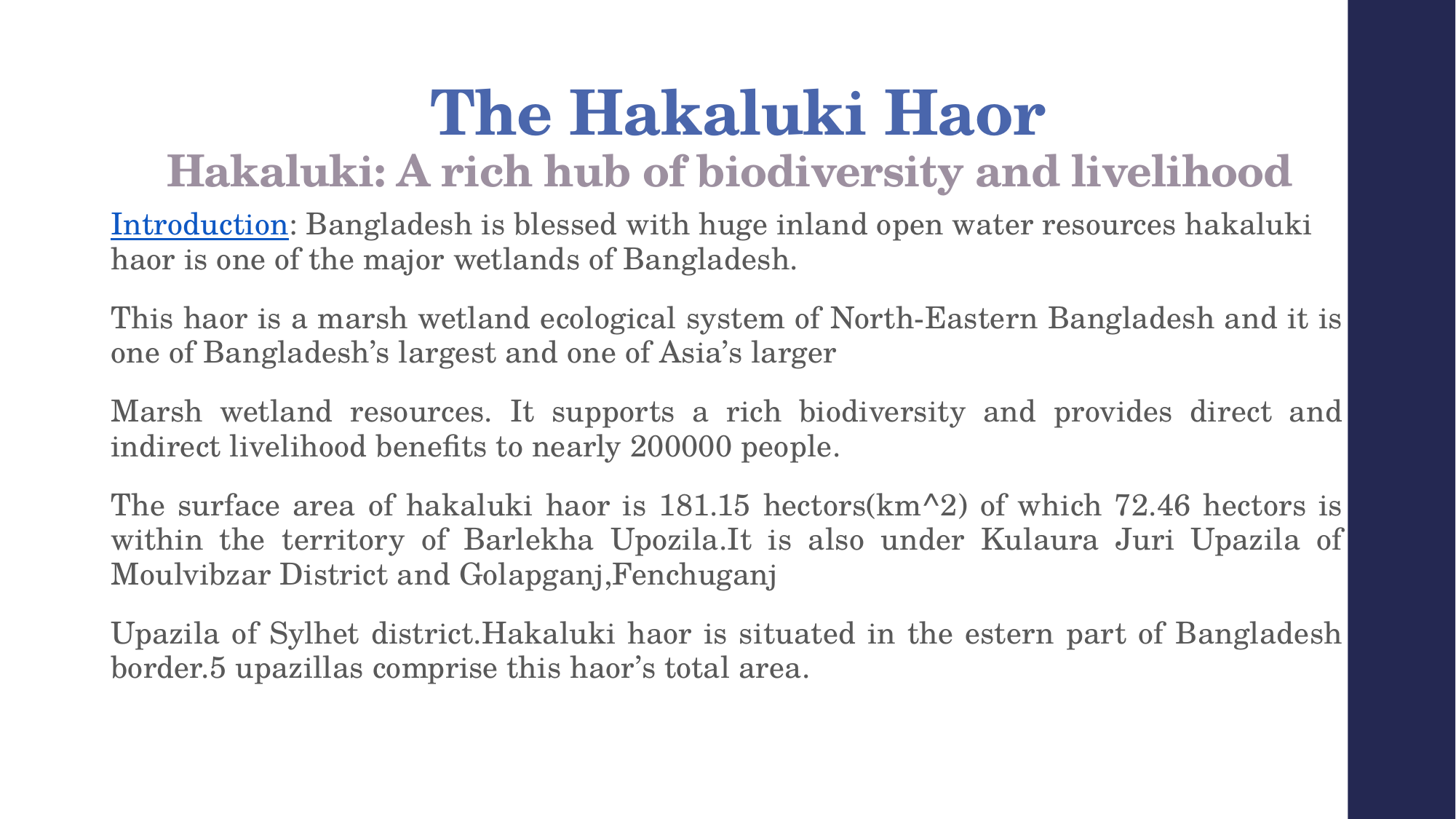

# The Hakaluki Haor Hakaluki: A rich hub of biodiversity and livelihood
Introduction: Bangladesh is blessed with huge inland open water resources hakaluki haor is one of the major wetlands of Bangladesh.
This haor is a marsh wetland ecological system of North-Eastern Bangladesh and it is one of Bangladesh’s largest and one of Asia’s larger
Marsh wetland resources. It supports a rich biodiversity and provides direct and indirect livelihood benefits to nearly 200000 people.
The surface area of hakaluki haor is 181.15 hectors(km^2) of which 72.46 hectors is within the territory of Barlekha Upozila.It is also under Kulaura Juri Upazila of Moulvibzar District and Golapganj,Fenchuganj
Upazila of Sylhet district.Hakaluki haor is situated in the estern part of Bangladesh border.5 upazillas comprise this haor’s total area.